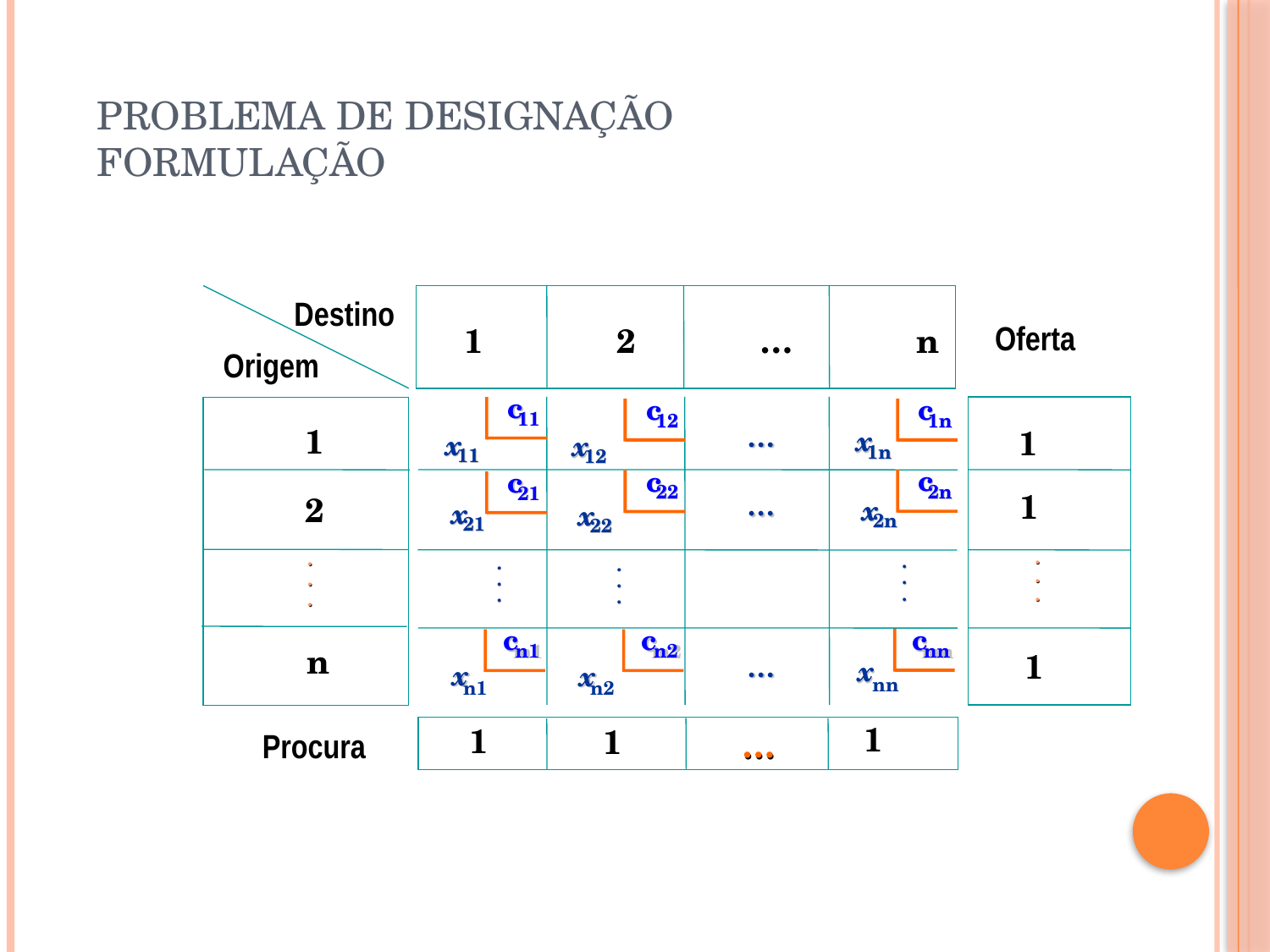

# Problema de designação Formulação

Destino
Oferta

1              2             …             n

Origem

c
c

11
11

c
c

12
12

c
c

1n
1n

…

…
1

1
x
x
x
x
x
x
1n
1n
11
11
12
12

c
c

2n
2n

c
c

22
22

c
c

21
21

1

…
2

…

x
x
x
x
x
x
2n
2n
21
21
22
22
.
.

.
.

.
.
.
.
.
.
.
.
.
.
.
.
.
.
.
.
.
.
.
.
.
.
.
.
.
.

c
c

nn
mn

c
c

n1
m1

c
c

n2
m2

n

1

…

…

x
x
x
x
x
x
nn
n1
n2

1

1
1

…
Procura

…